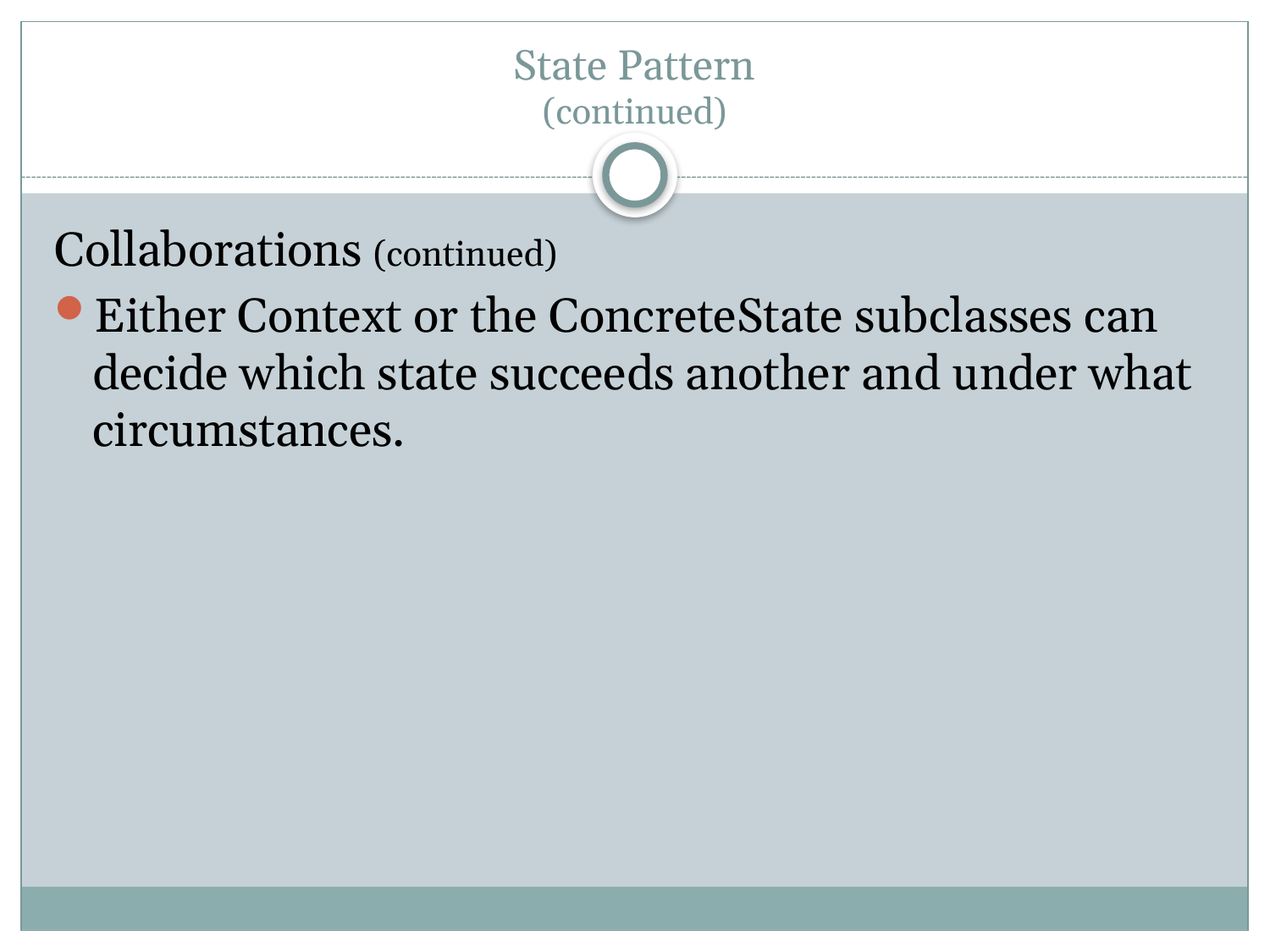

# State Pattern (continued)
Collaborations (continued)
Either Context or the ConcreteState subclasses can decide which state succeeds another and under what circumstances.